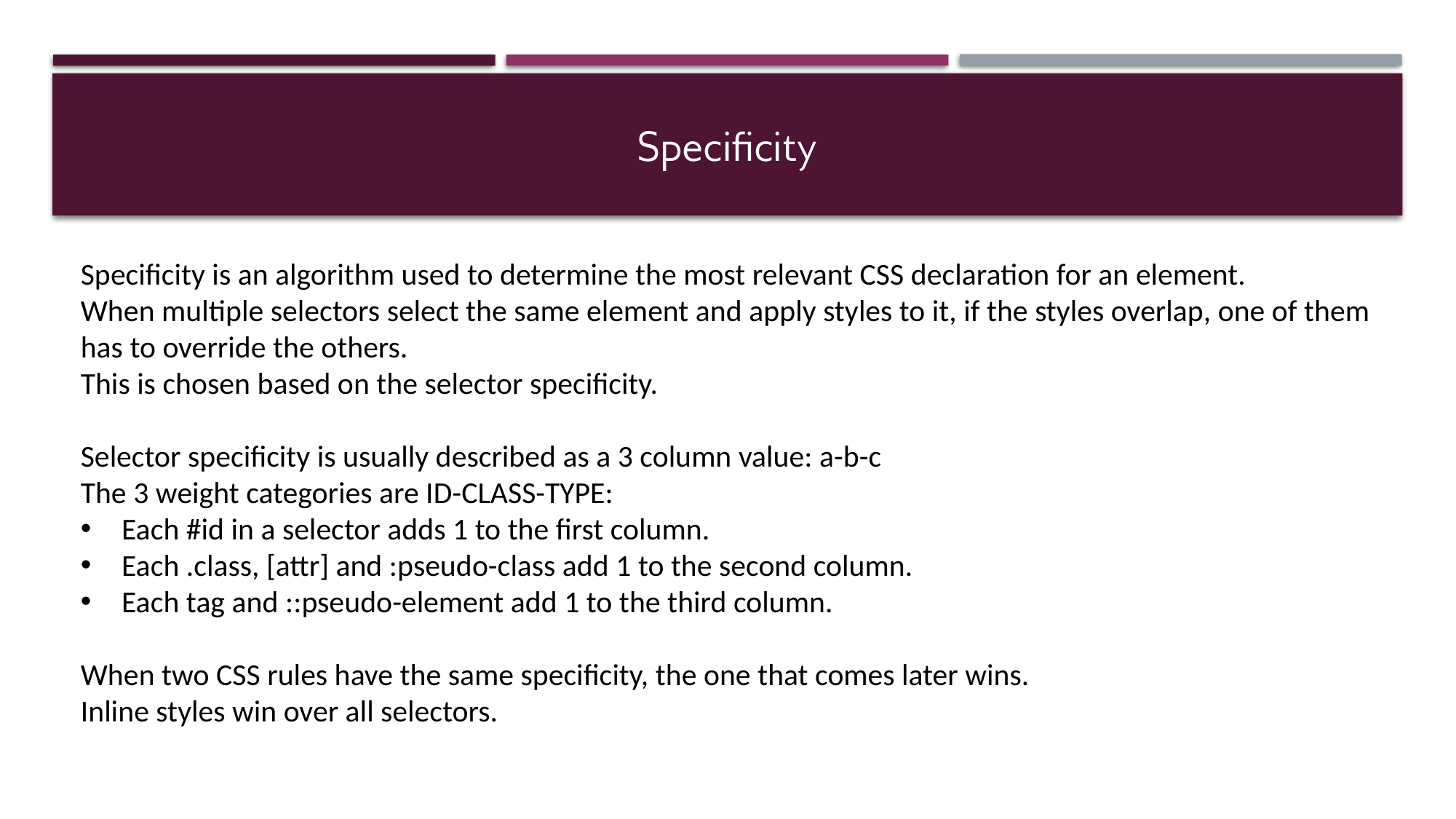

# Specificity
Specificity is an algorithm used to determine the most relevant CSS declaration for an element.
When multiple selectors select the same element and apply styles to it, if the styles overlap, one of them
has to override the others.
This is chosen based on the selector specificity.

Selector specificity is usually described as a 3 column value: a-b-c
The 3 weight categories are ID-CLASS-TYPE:
Each #id in a selector adds 1 to the first column.
Each .class, [attr] and :pseudo-class add 1 to the second column.
Each tag and ::pseudo-element add 1 to the third column.

When two CSS rules have the same specificity, the one that comes later wins.
Inline styles win over all selectors.